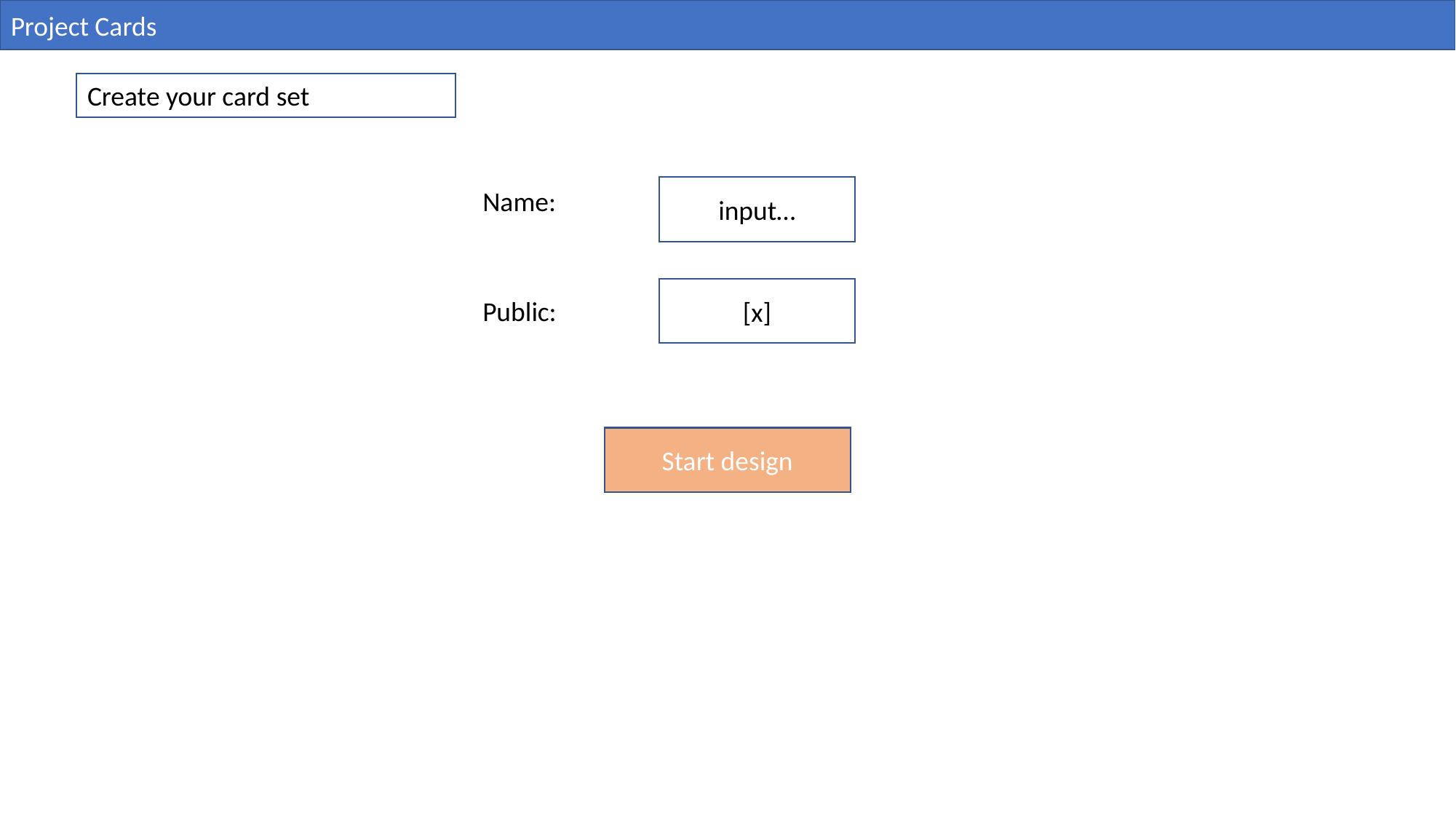

Project Cards
Create your card set
input…
Name:
[x]
Public:
Start design